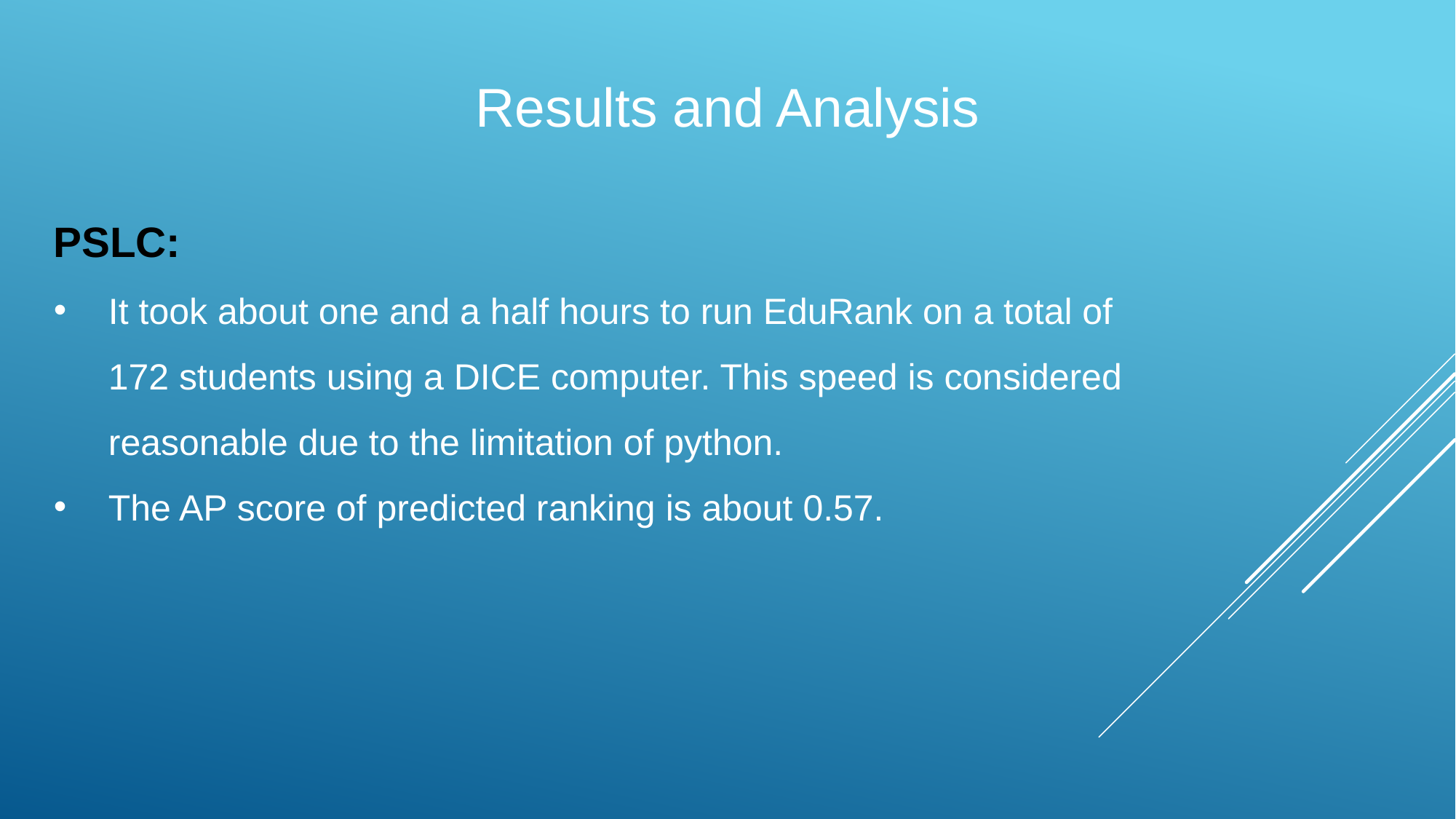

Results and Analysis
PSLC:
It took about one and a half hours to run EduRank on a total of 172 students using a DICE computer. This speed is considered reasonable due to the limitation of python.
The AP score of predicted ranking is about 0.57.